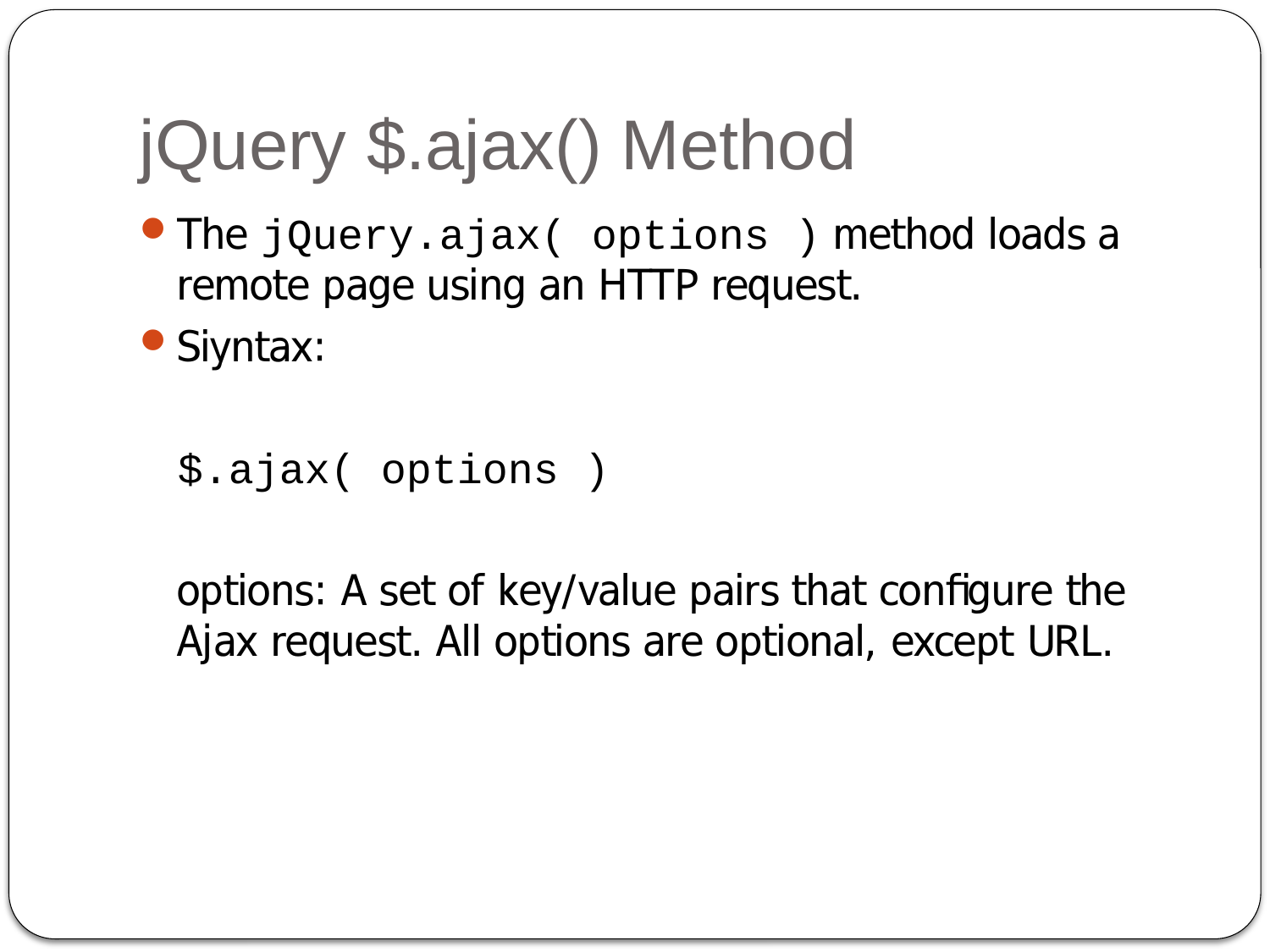

# jQuery $.ajax() Method
The jQuery.ajax( options ) method loads a remote page using an HTTP request.
Siyntax:

	$.ajax( options )

	options: A set of key/value pairs that configure the Ajax request. All options are optional, except URL.